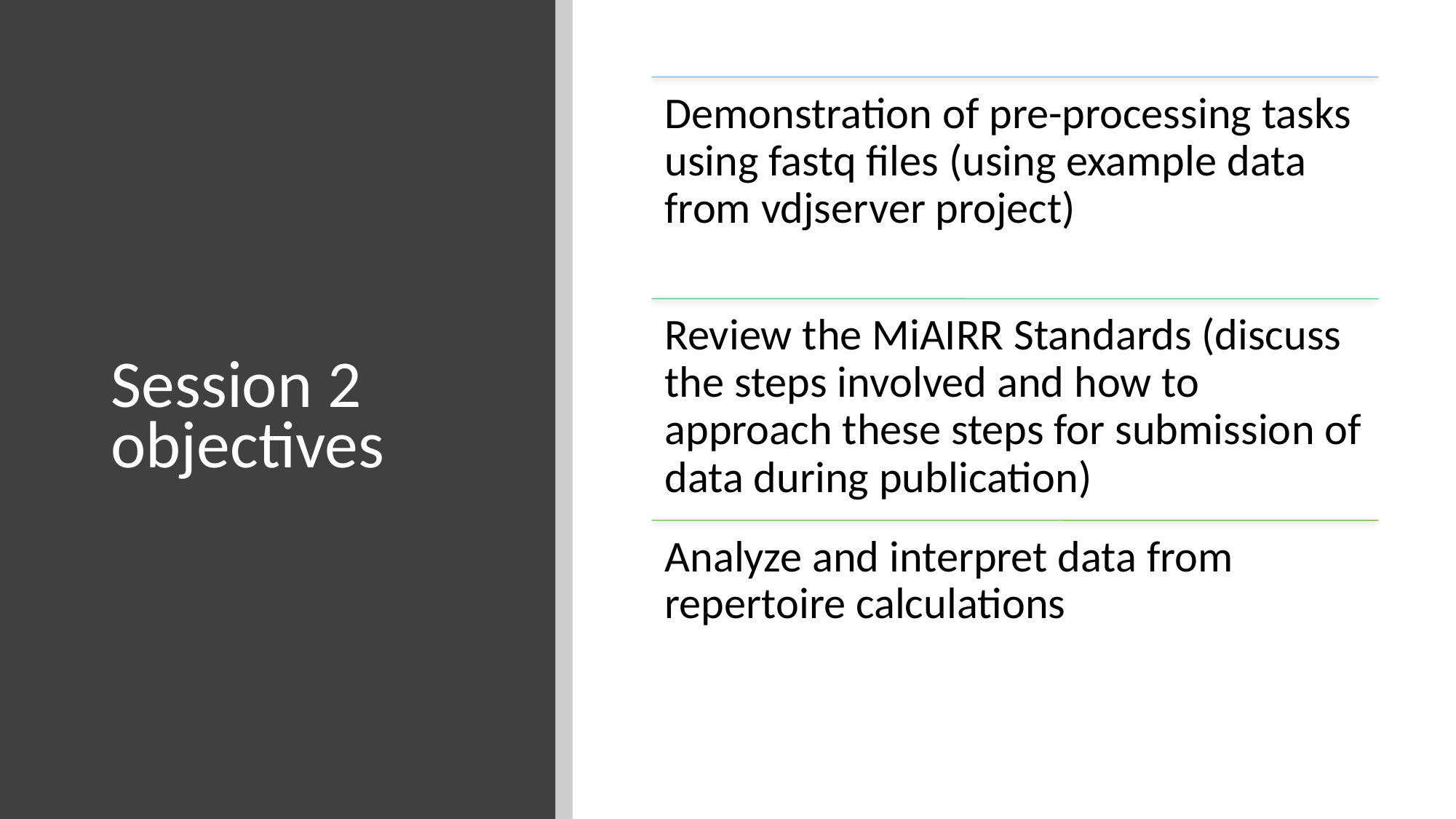

Demonstration of pre-processing tasks using fastq files (using example data from vdjserver project)
Review the MiAIRR Standards (discuss the steps involved and how to approach these steps for submission of data during publication)
Analyze and interpret data from repertoire calculations
# Session 2 objectives